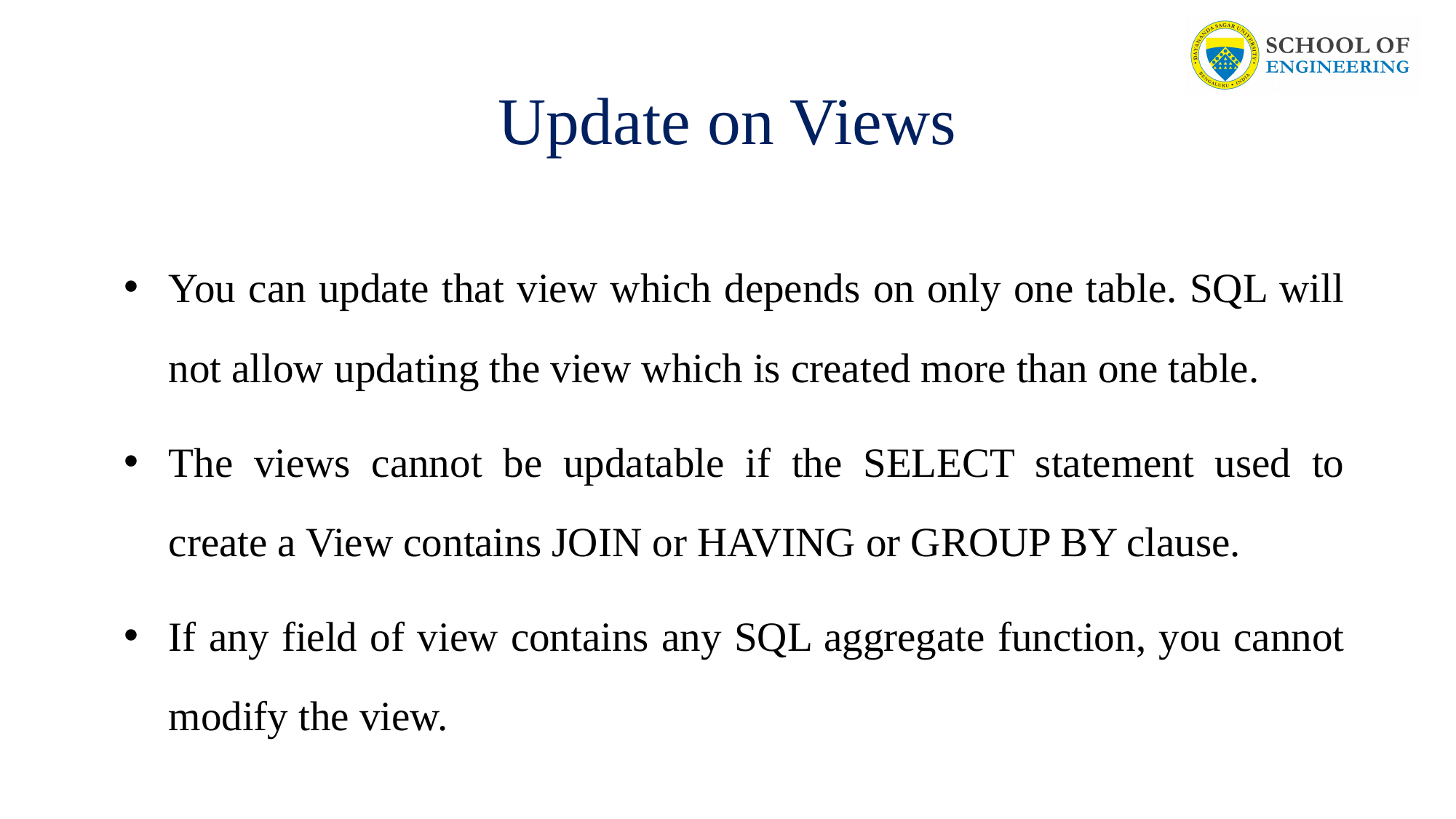

# Update on Views
You can update that view which depends on only one table. SQL will not allow updating the view which is created more than one table.
The views cannot be updatable if the SELECT statement used to create a View contains JOIN or HAVING or GROUP BY clause.
If any field of view contains any SQL aggregate function, you cannot modify the view.